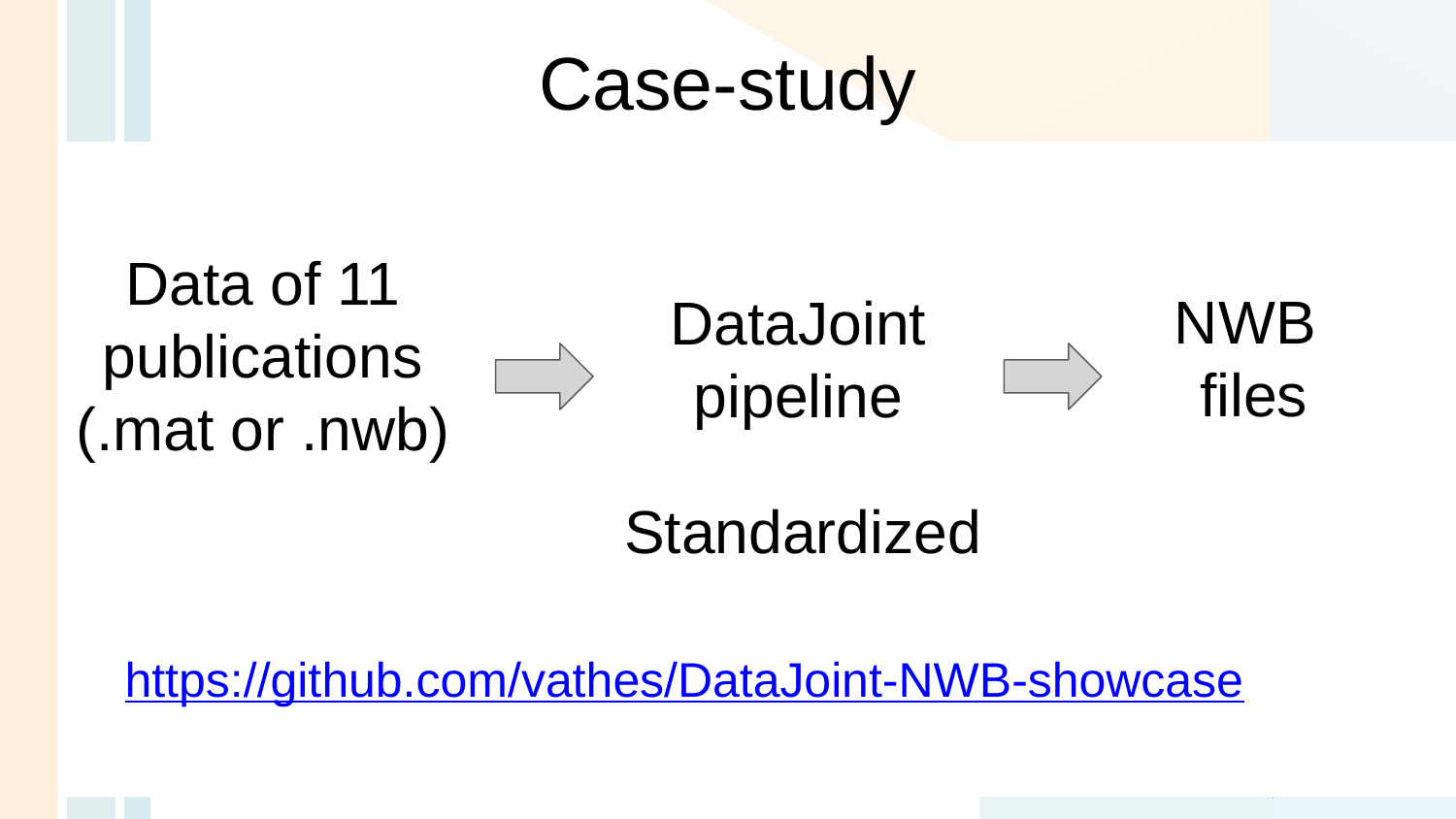

# Case-study

Data of 11 publications (.mat or .nwb)

NWB
files
DataJoint pipeline

Standardized
https://github.com/vathes/DataJoint-NWB-showcase